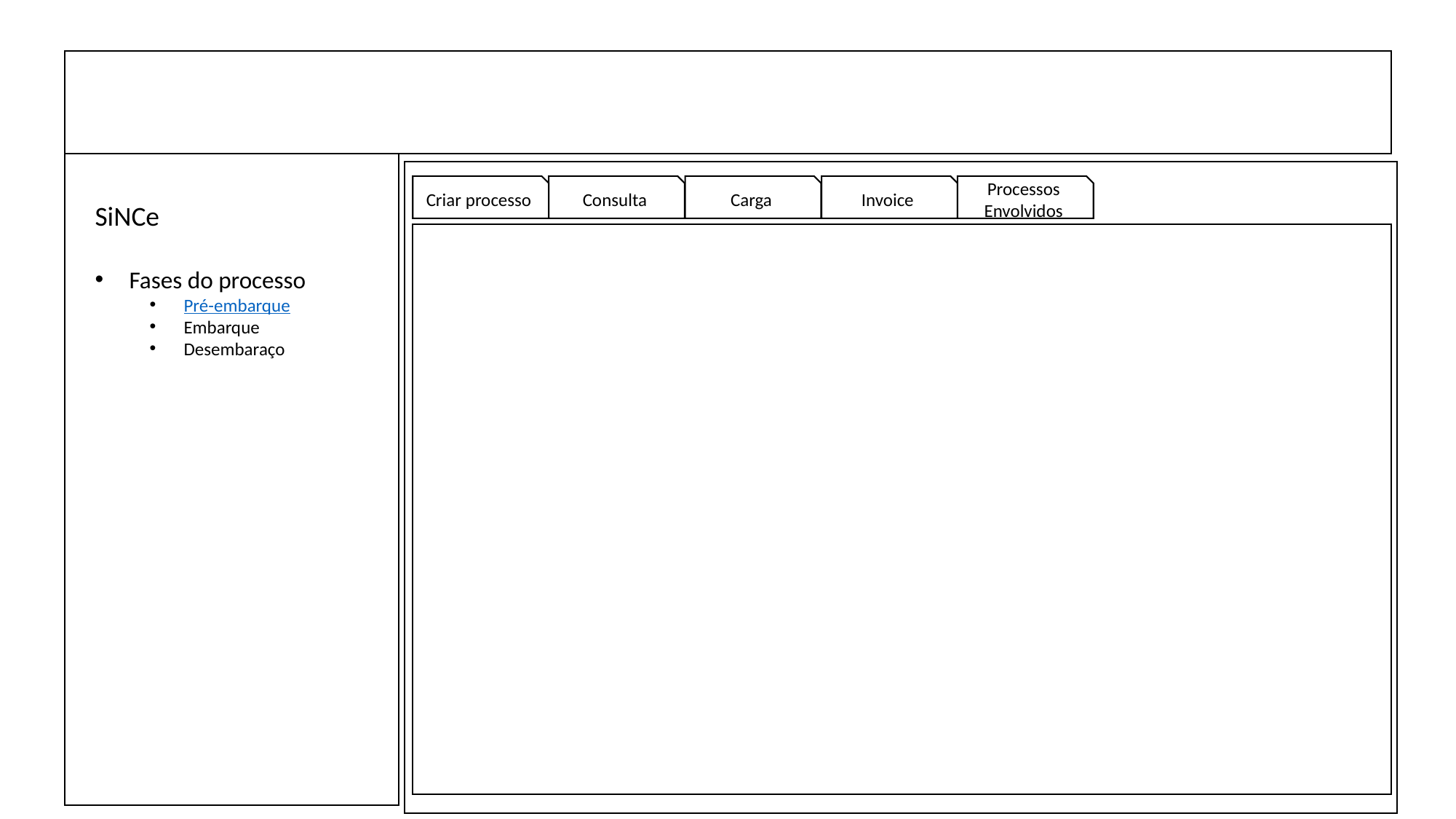

Criar processo
Consulta
Carga
Invoice
Processos Envolvidos
SiNCe

Fases do processo
Pré-embarque
Embarque
Desembaraço